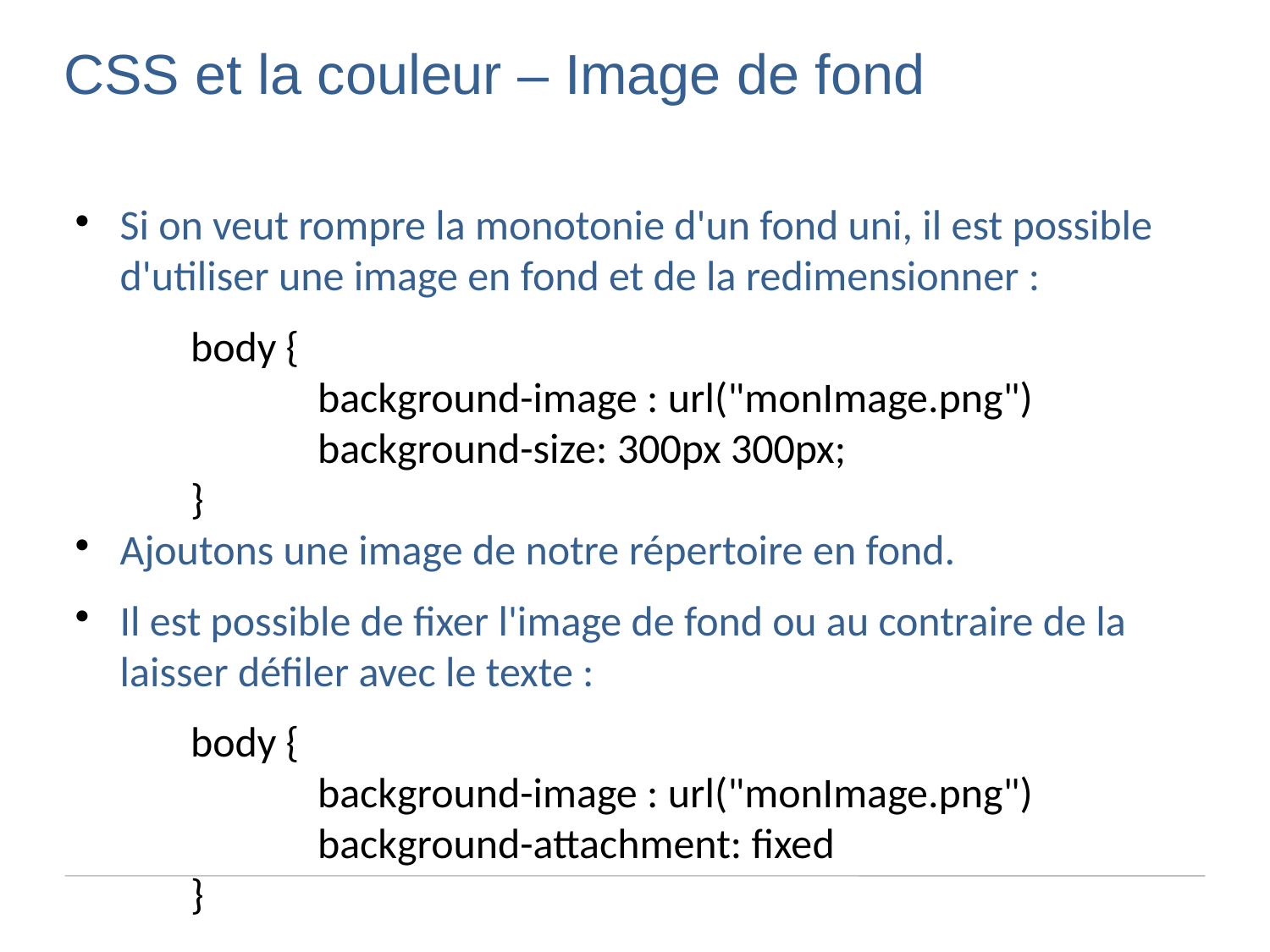

CSS et la couleur – Image de fond
Si on veut rompre la monotonie d'un fond uni, il est possible d'utiliser une image en fond et de la redimensionner :
body {
	background-image : url("monImage.png")
	background-size: 300px 300px;
}
Ajoutons une image de notre répertoire en fond.
Il est possible de fixer l'image de fond ou au contraire de la laisser défiler avec le texte :
body {
	background-image : url("monImage.png")
	background-attachment: fixed
}